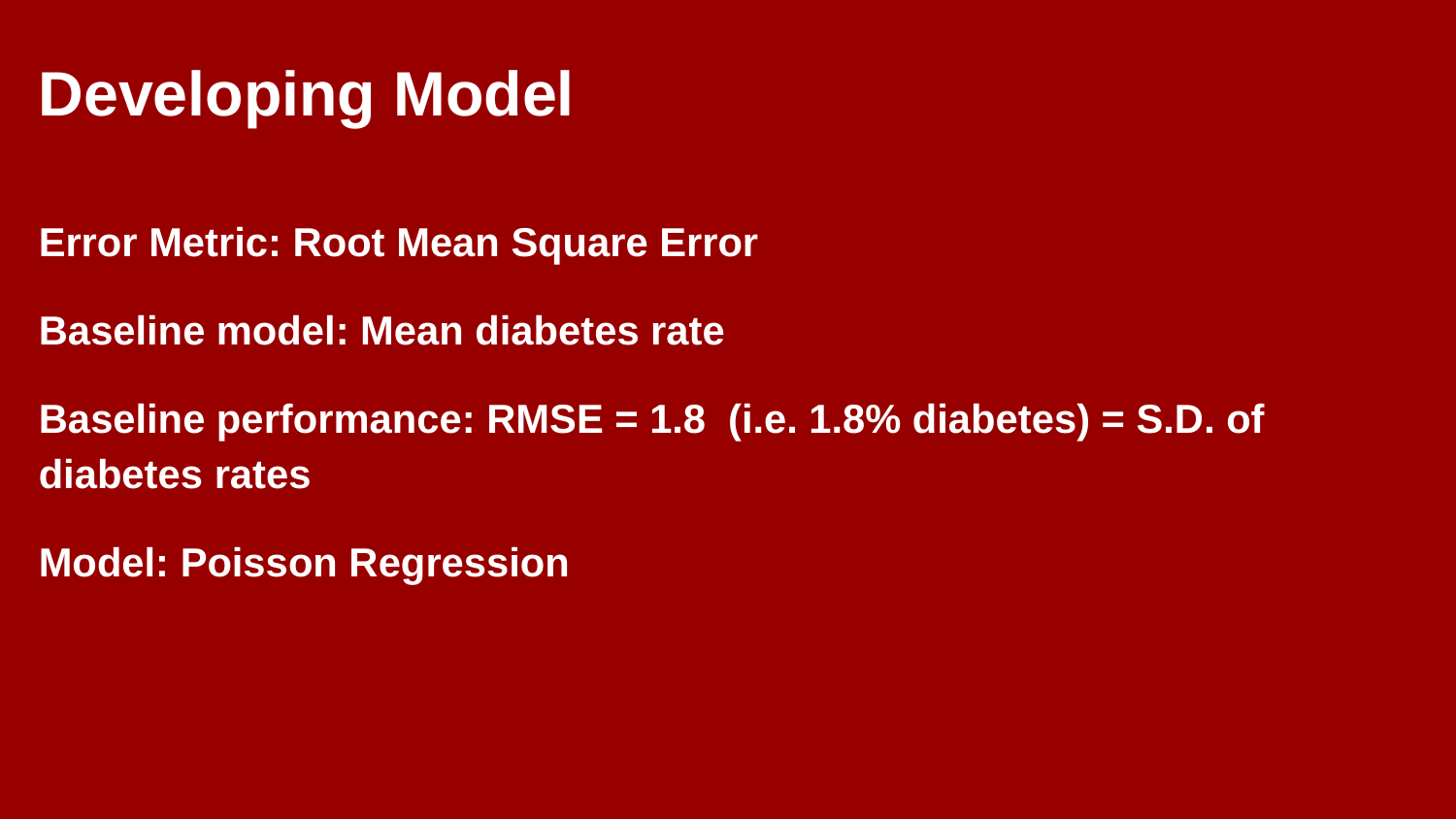

# Developing Model
Error Metric: Root Mean Square Error
Baseline model: Mean diabetes rate
Baseline performance: RMSE = 1.8  (i.e. 1.8% diabetes) = S.D. of diabetes rates
Model: Poisson Regression